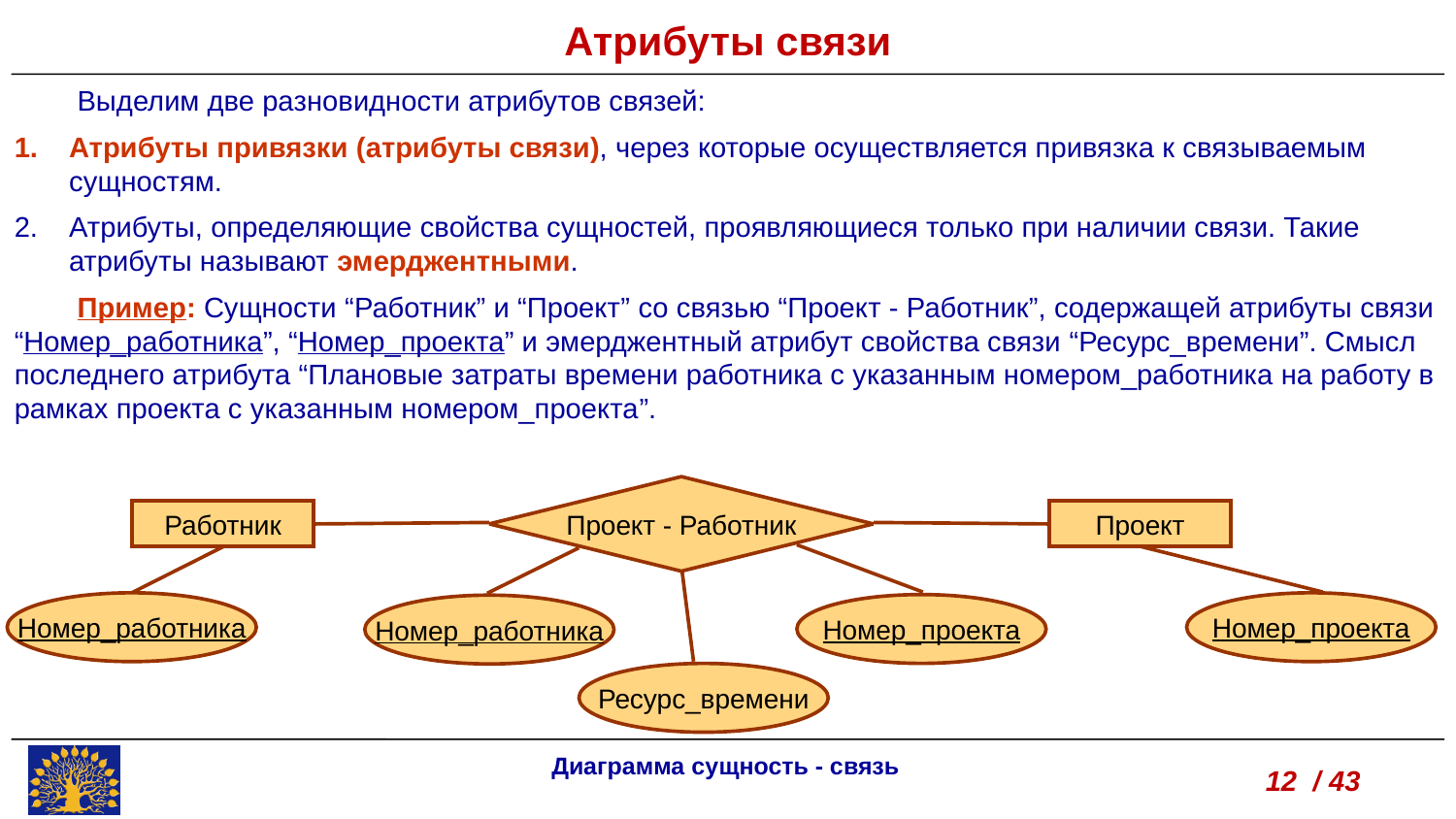

Атрибуты связи

Выделим две разновидности атрибутов связей:
Атрибуты привязки (атрибуты связи), через которые осуществляется привязка к связываемым сущностям.
Атрибуты, определяющие свойства сущностей, проявляющиеся только при наличии связи. Такие атрибуты называют эмерджентными.
Пример: Сущности “Работник” и “Проект” со связью “Проект - Работник”, содержащей атрибуты связи  “Номер_работника”, “Номер_проекта” и эмерджентный атрибут свойства связи “Ресурс_времени”. Смысл последнего атрибута “Плановые затраты времени работника с указанным номером_работника на работу в рамках проекта с указанным номером_проекта”.
Проект - Работник
Работник
Проект

Номер_проекта
Номер_работника
Номер_проекта
Номер_работника
Ресурс_времени